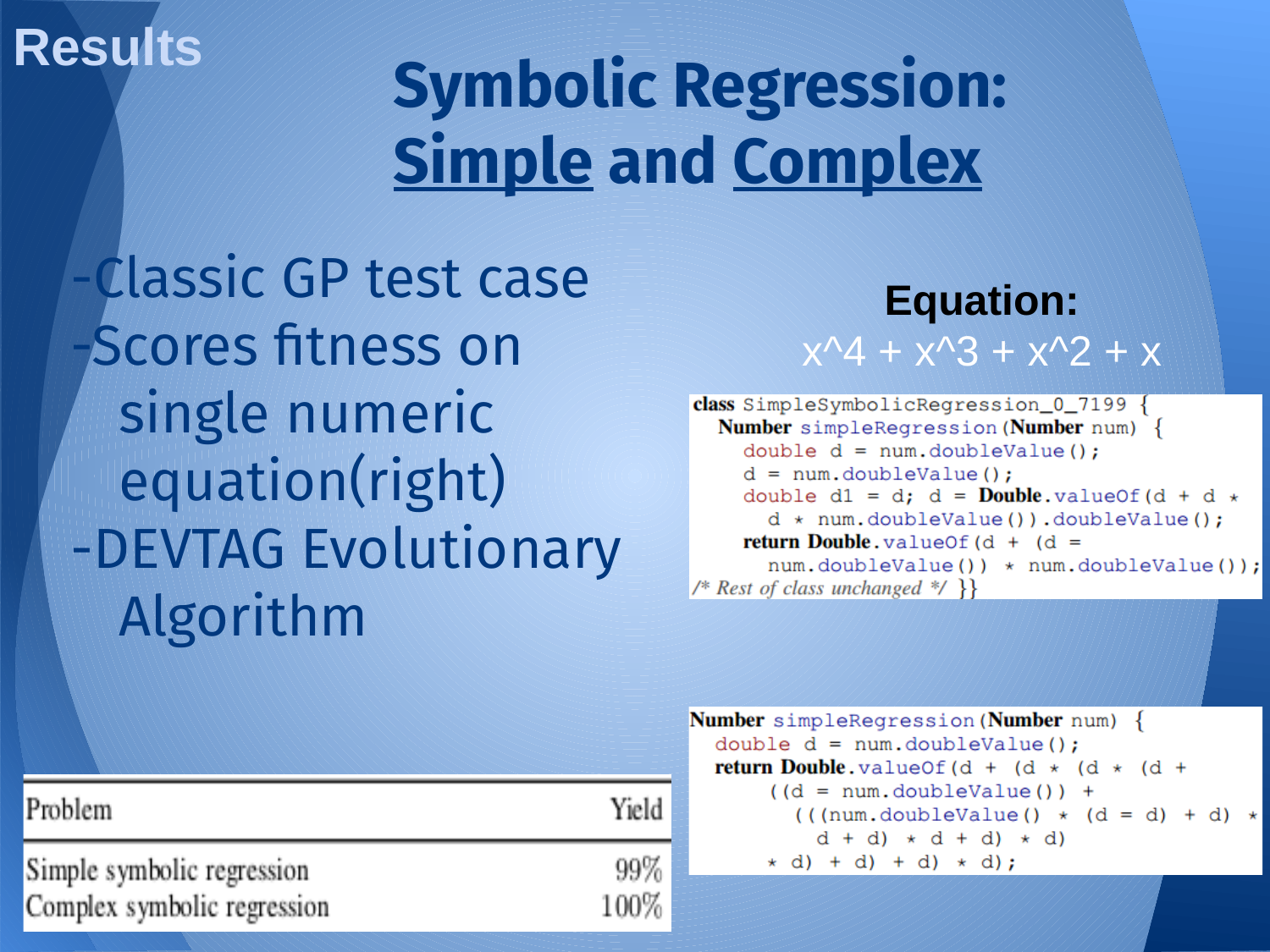

Results
# Symbolic Regression:
Simple and Complex
-Classic GP test case
-Scores fitness on  single numeric equation(right)
-DEVTAG Evolutionary Algorithm

Equation:
x^4 + x^3 + x^2 + x